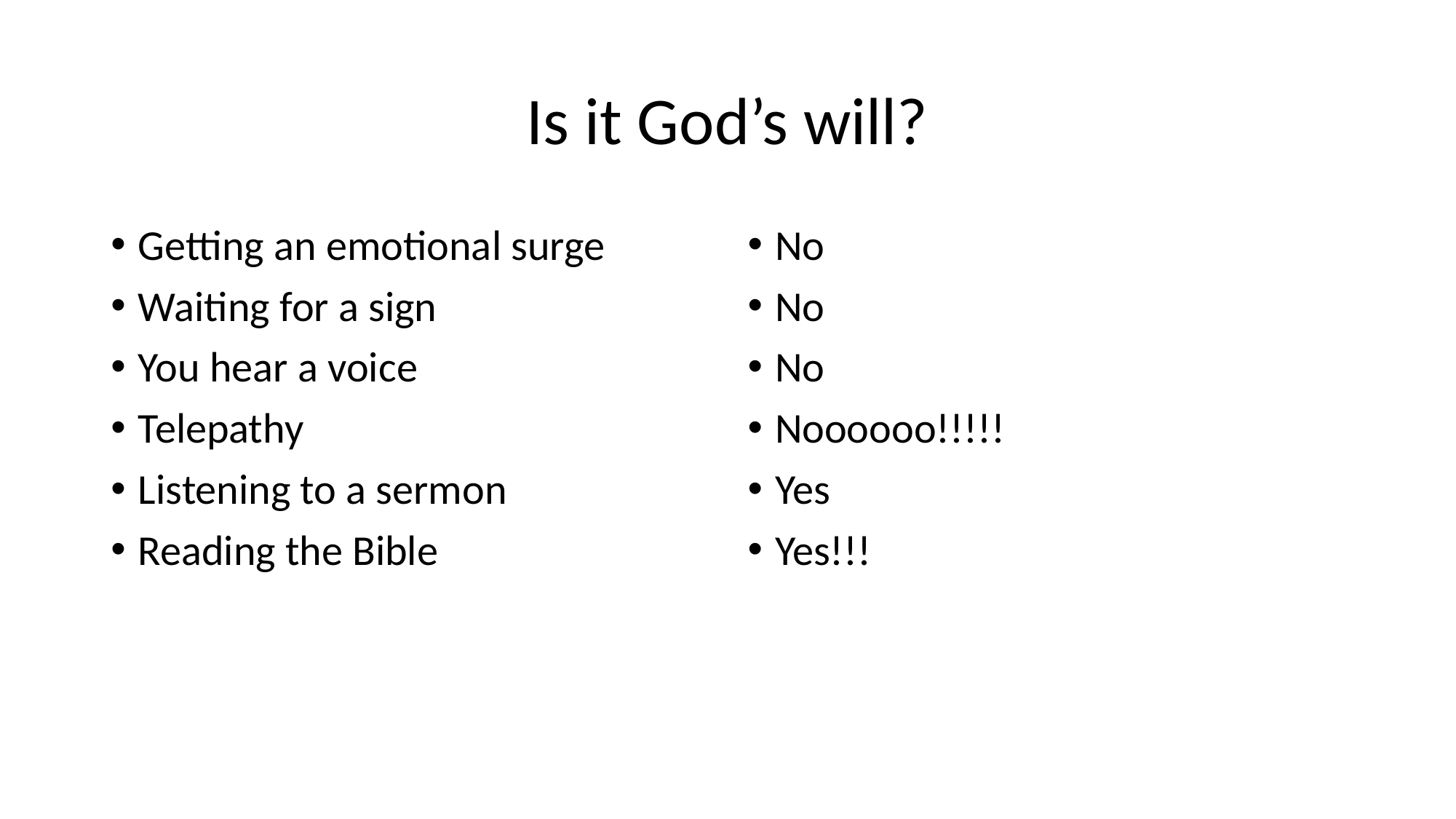

# Is it God’s will?
Getting an emotional surge
Waiting for a sign
You hear a voice
Telepathy
Listening to a sermon
Reading the Bible
No
No
No
Noooooo!!!!!
Yes
Yes!!!